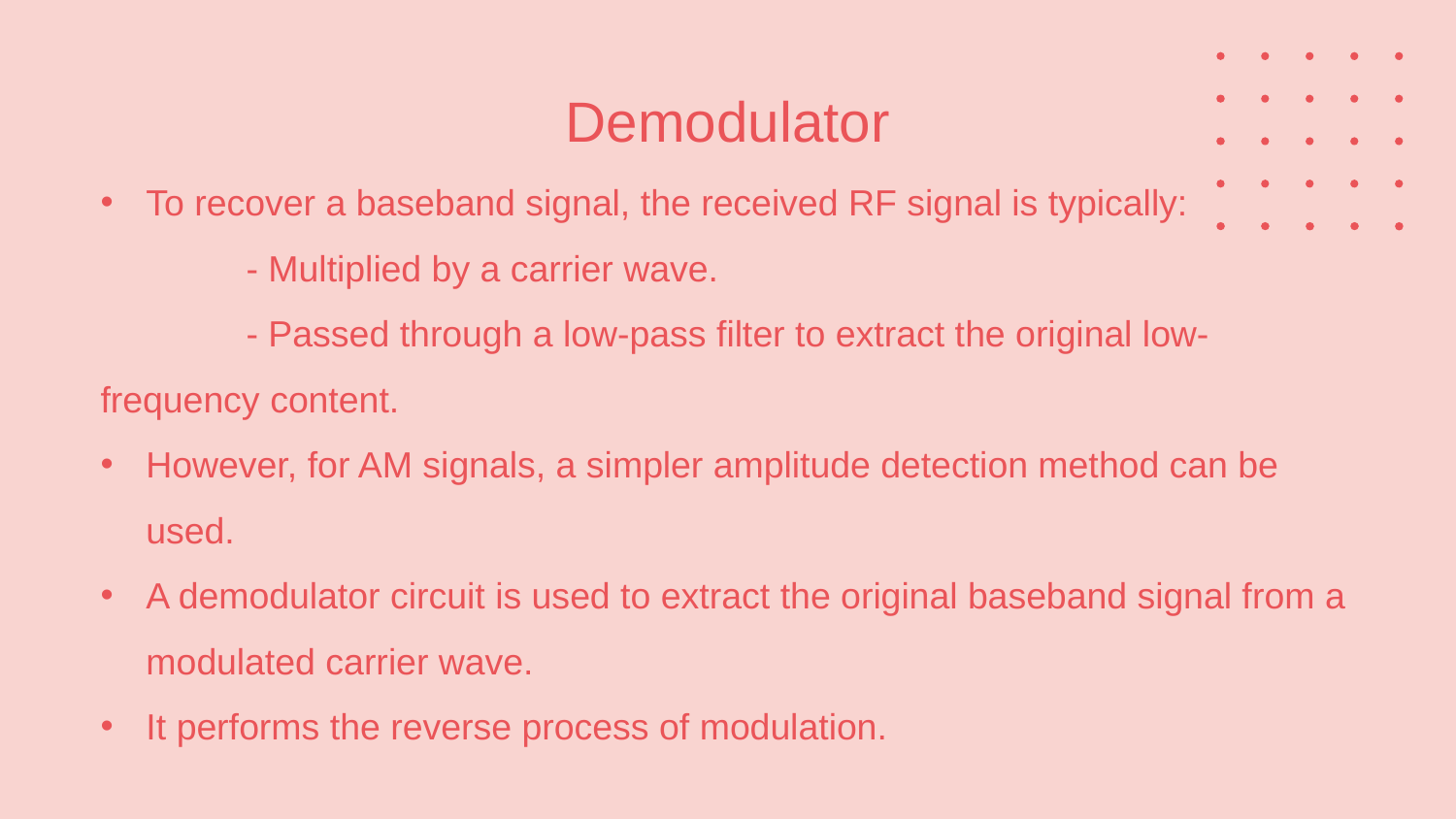

# Demodulator
To recover a baseband signal, the received RF signal is typically:
	- Multiplied by a carrier wave.
	- Passed through a low-pass filter to extract the original low-	frequency content.
However, for AM signals, a simpler amplitude detection method can be used.
A demodulator circuit is used to extract the original baseband signal from a modulated carrier wave.
It performs the reverse process of modulation.